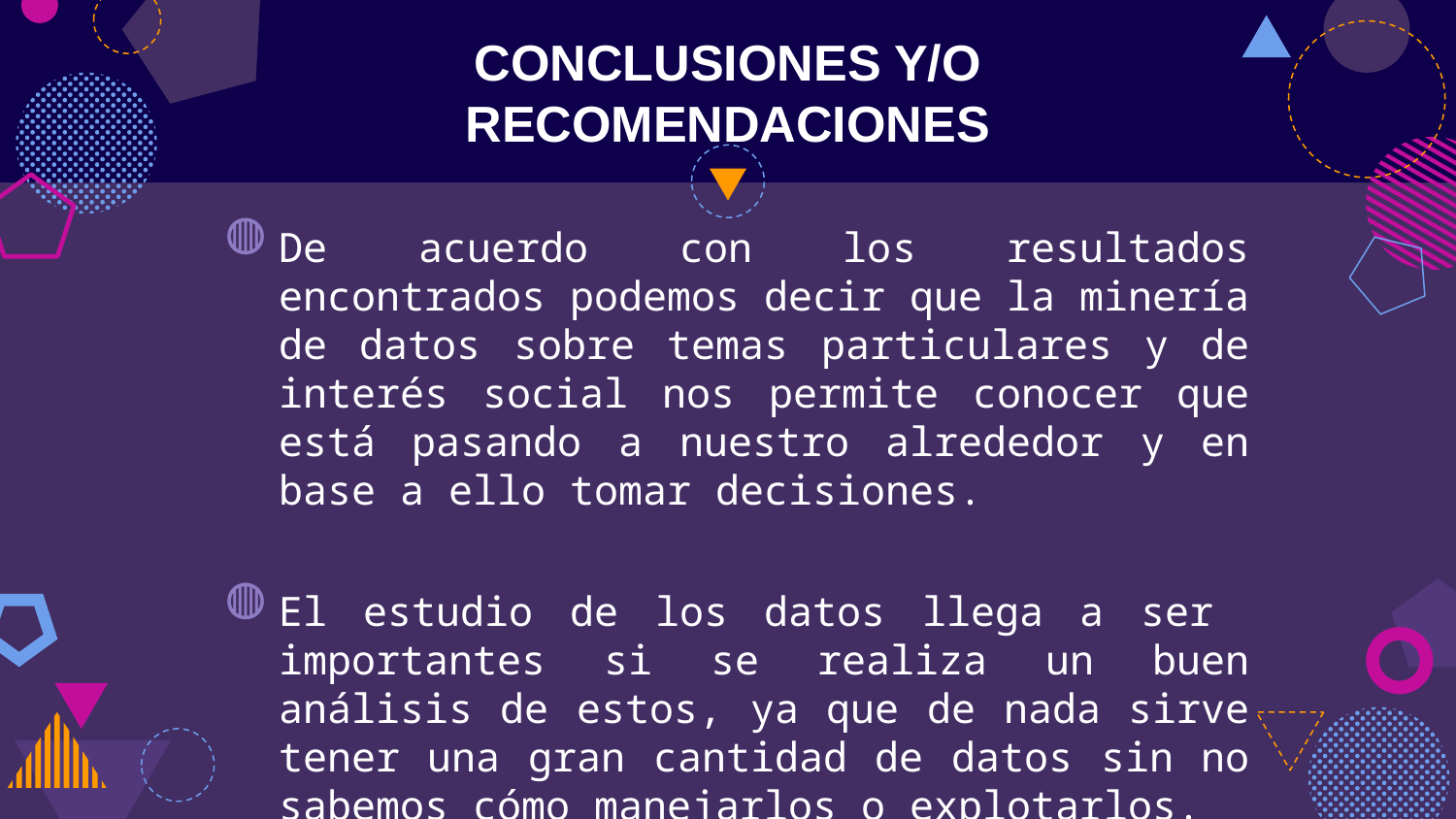

# CONCLUSIONES Y/O RECOMENDACIONES
De acuerdo con los resultados encontrados podemos decir que la minería de datos sobre temas particulares y de interés social nos permite conocer que está pasando a nuestro alrededor y en base a ello tomar decisiones.

El estudio de los datos llega a ser  importantes si se realiza un buen análisis de estos, ya que de nada sirve tener una gran cantidad de datos sin no sabemos cómo manejarlos o explotarlos.